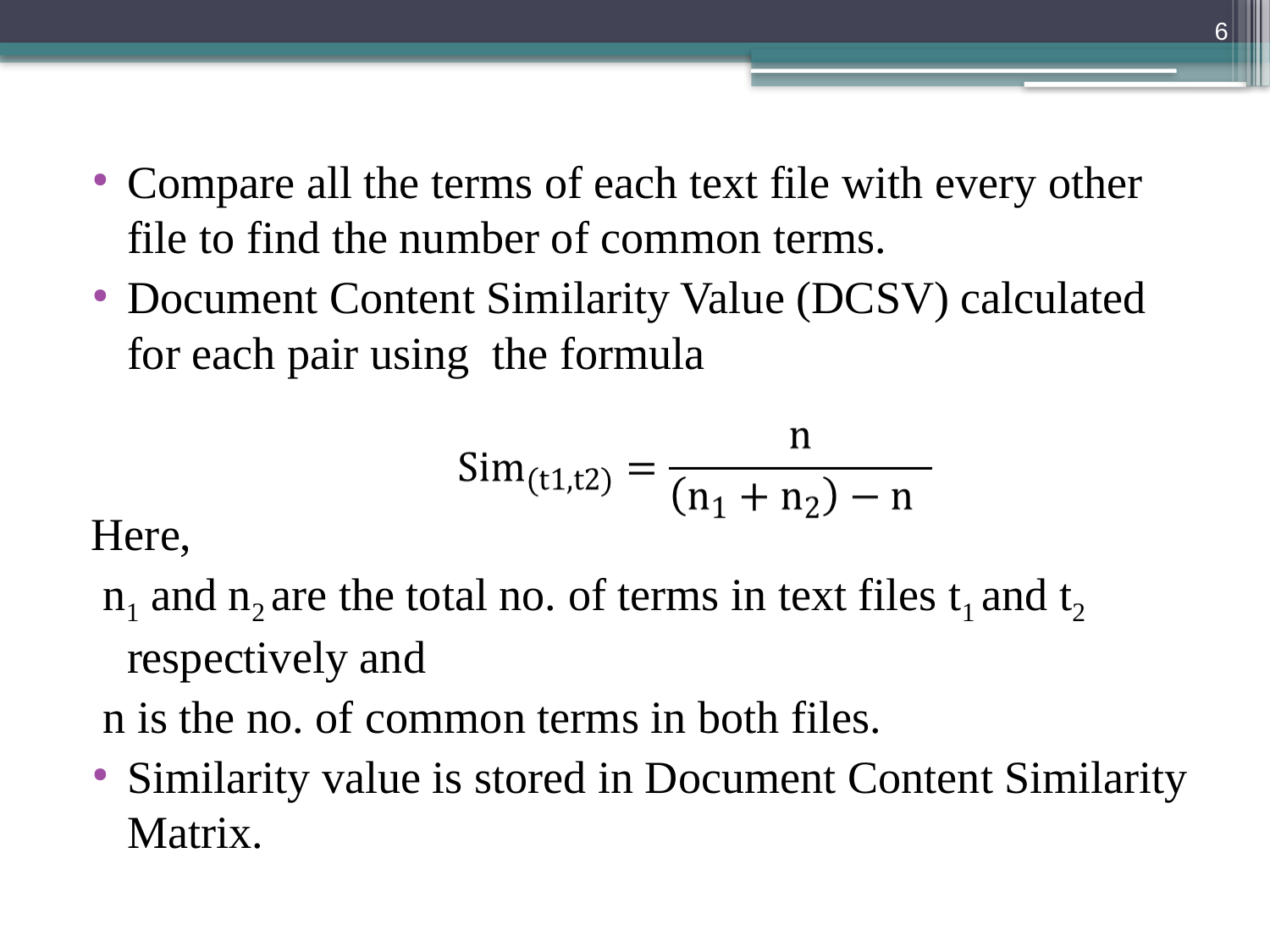

6
Compare all the terms of each text file with every other file to find the number of common terms.
Document Content Similarity Value (DCSV) calculated for each pair using  the formula

Here,
 n1 and n2 are the total no. of terms in text files t1 and t2 respectively and
 n is the no. of common terms in both files.
Similarity value is stored in Document Content Similarity Matrix.